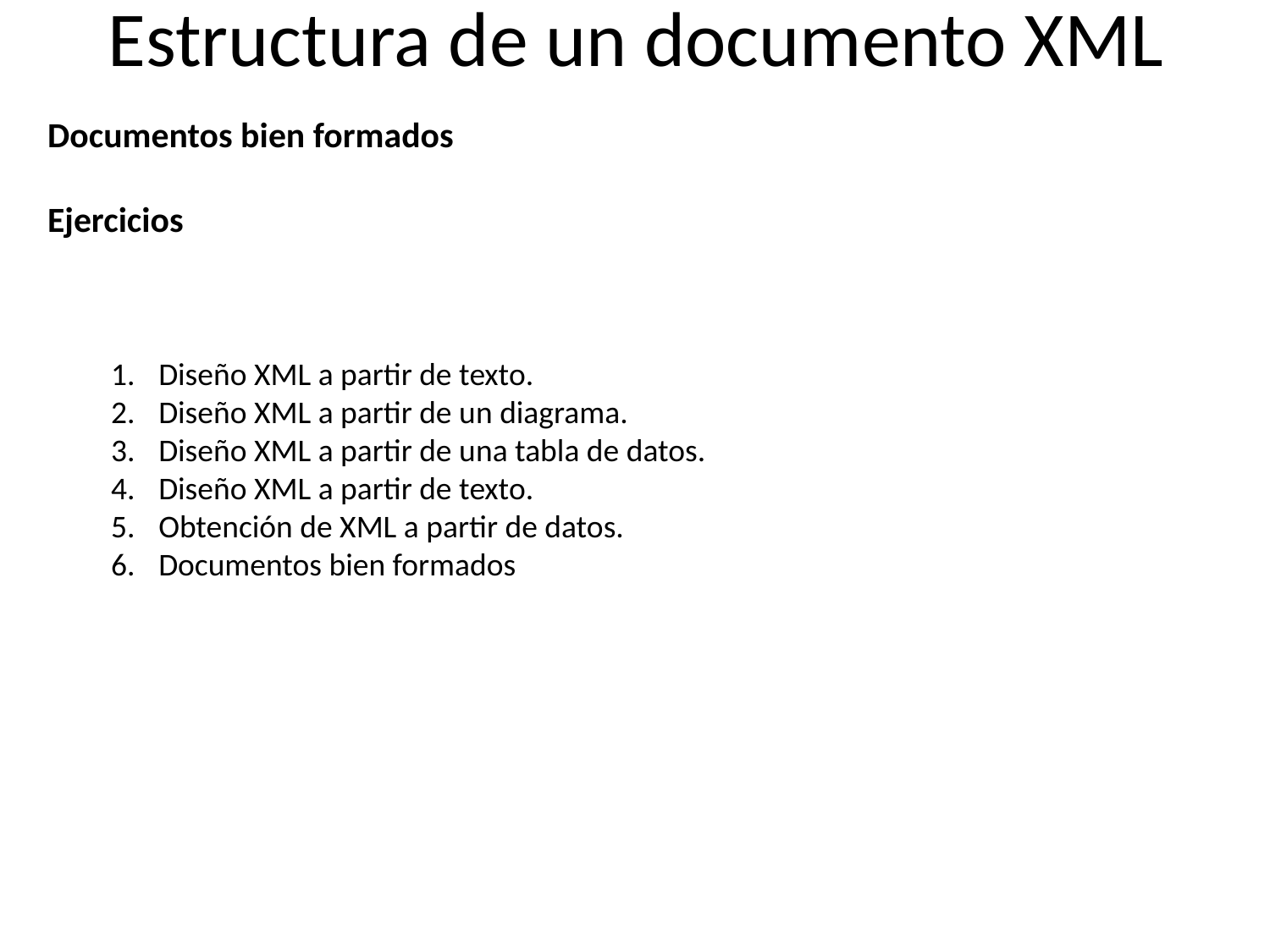

# Estructura de un documento XML
Documentos bien formados

Ejercicios

Diseño XML a partir de texto.
Diseño XML a partir de un diagrama.
Diseño XML a partir de una tabla de datos.
Diseño XML a partir de texto.
Obtención de XML a partir de datos.
Documentos bien formados